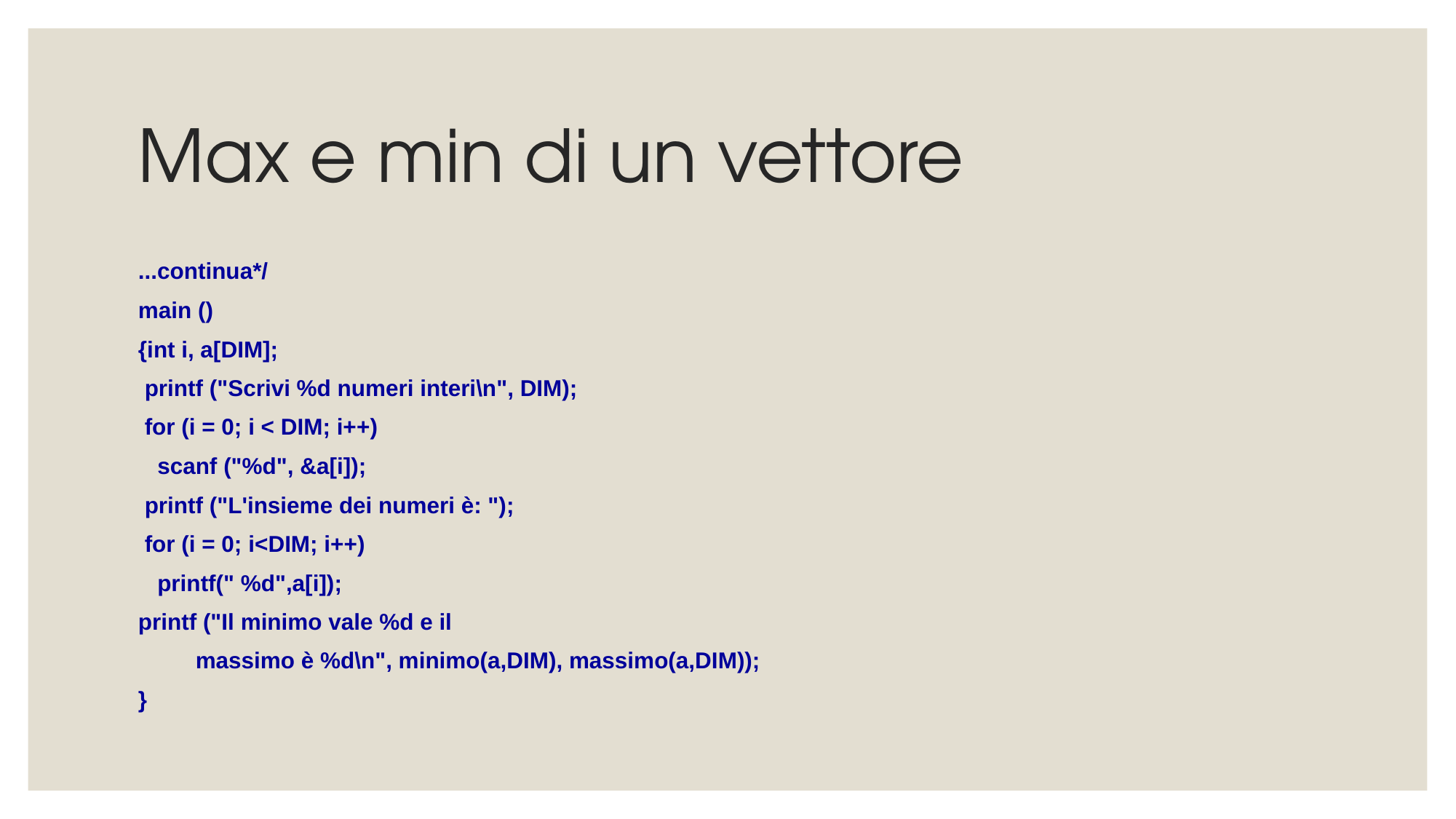

# Max e min di un vettore
...continua*/
main ()
{int i, a[DIM];
 printf ("Scrivi %d numeri interi\n", DIM);
 for (i = 0; i < DIM; i++)
   scanf ("%d", &a[i]);
 printf ("L'insieme dei numeri è: ");
 for (i = 0; i<DIM; i++)
   printf(" %d",a[i]);
printf ("Il minimo vale %d e il
         massimo è %d\n", minimo(a,DIM), massimo(a,DIM));
}